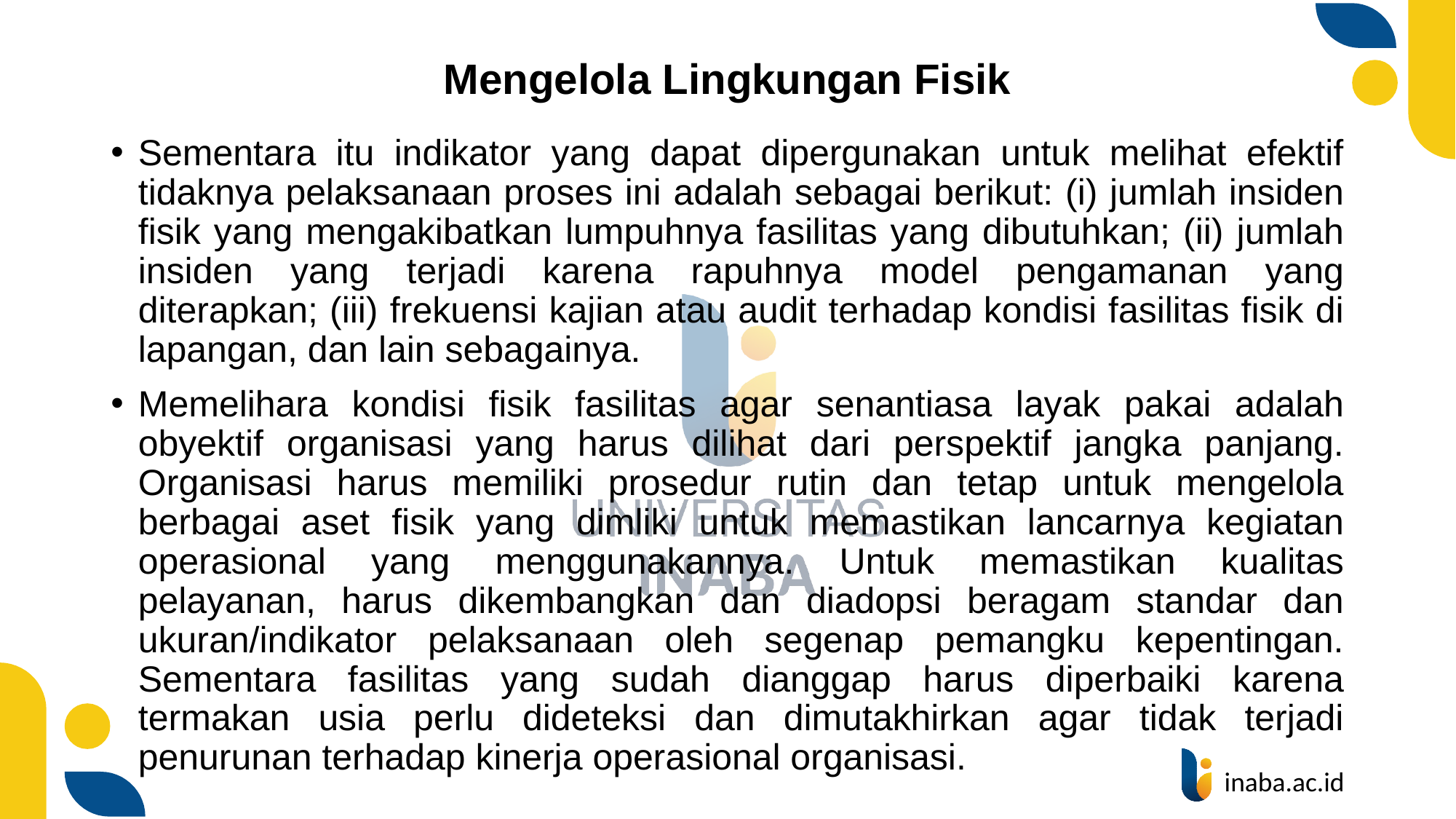

# Mengelola Lingkungan Fisik
Sementara itu indikator yang dapat dipergunakan untuk melihat efektif tidaknya pelaksanaan proses ini adalah sebagai berikut: (i) jumlah insiden fisik yang mengakibatkan lumpuhnya fasilitas yang dibutuhkan; (ii) jumlah insiden yang terjadi karena rapuhnya model pengamanan yang diterapkan; (iii) frekuensi kajian atau audit terhadap kondisi fasilitas fisik di lapangan, dan lain sebagainya.
Memelihara kondisi fisik fasilitas agar senantiasa layak pakai adalah obyektif organisasi yang harus dilihat dari perspektif jangka panjang. Organisasi harus memiliki prosedur rutin dan tetap untuk mengelola berbagai aset fisik yang dimliki untuk memastikan lancarnya kegiatan operasional yang menggunakannya. Untuk memastikan kualitas pelayanan, harus dikembangkan dan diadopsi beragam standar dan ukuran/indikator pelaksanaan oleh segenap pemangku kepentingan. Sementara fasilitas yang sudah dianggap harus diperbaiki karena termakan usia perlu dideteksi dan dimutakhirkan agar tidak terjadi penurunan terhadap kinerja operasional organisasi.